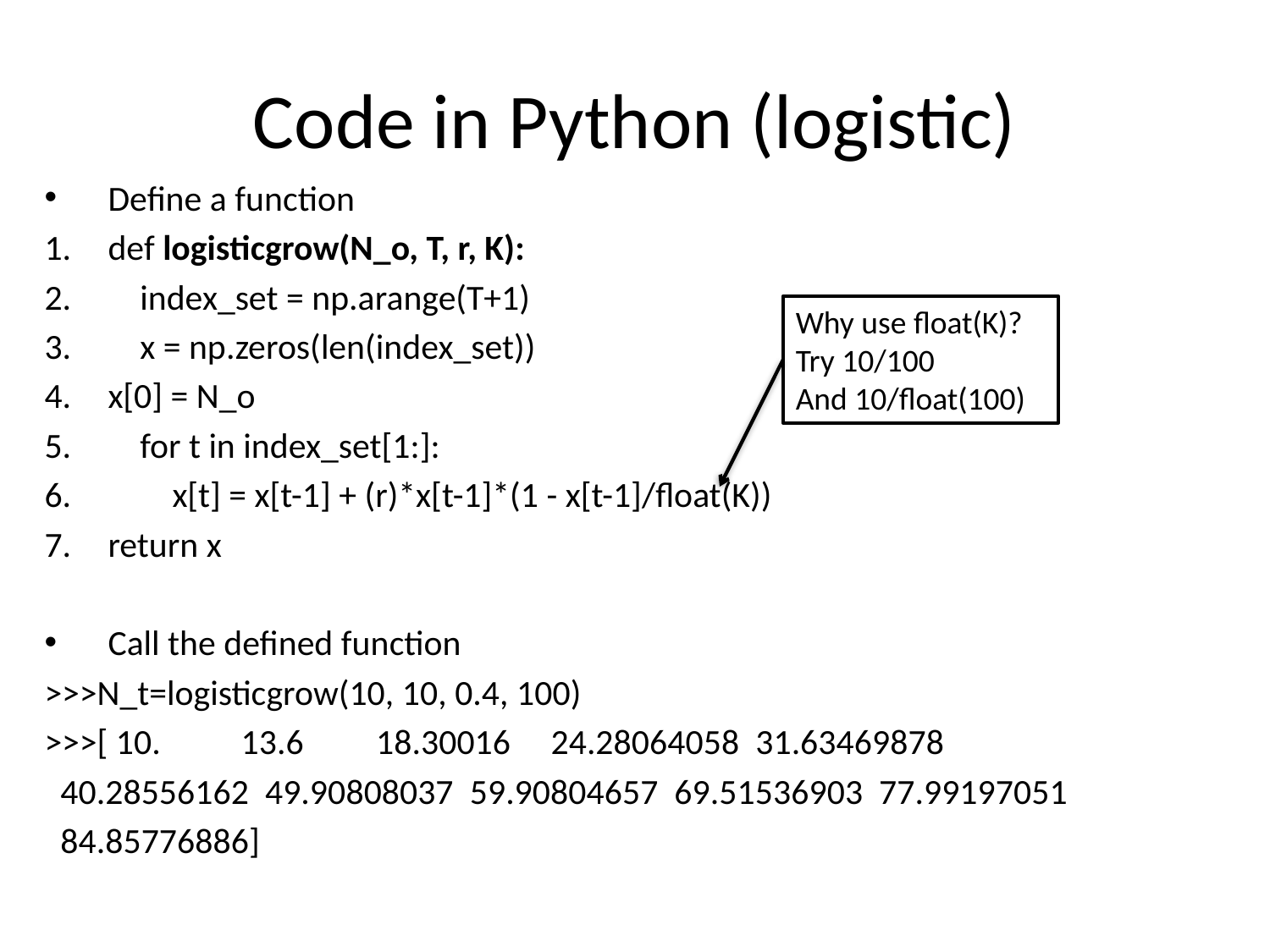

# Code in Python (logistic)
Define a function
def logisticgrow(N_o, T, r, K):
    index_set = np.arange(T+1)
    x = np.zeros(len(index_set))
x[0] = N_o
    for t in index_set[1:]:
        x[t] = x[t-1] + (r)*x[t-1]*(1 - x[t-1]/float(K))
return x

Call the defined function
>>>N_t=logisticgrow(10, 10, 0.4, 100)
>>>[ 10.          13.6         18.30016     24.28064058  31.63469878
  40.28556162  49.90808037  59.90804657  69.51536903  77.99197051
  84.85776886]

Why use float(K)?
Try 10/100
And 10/float(100)